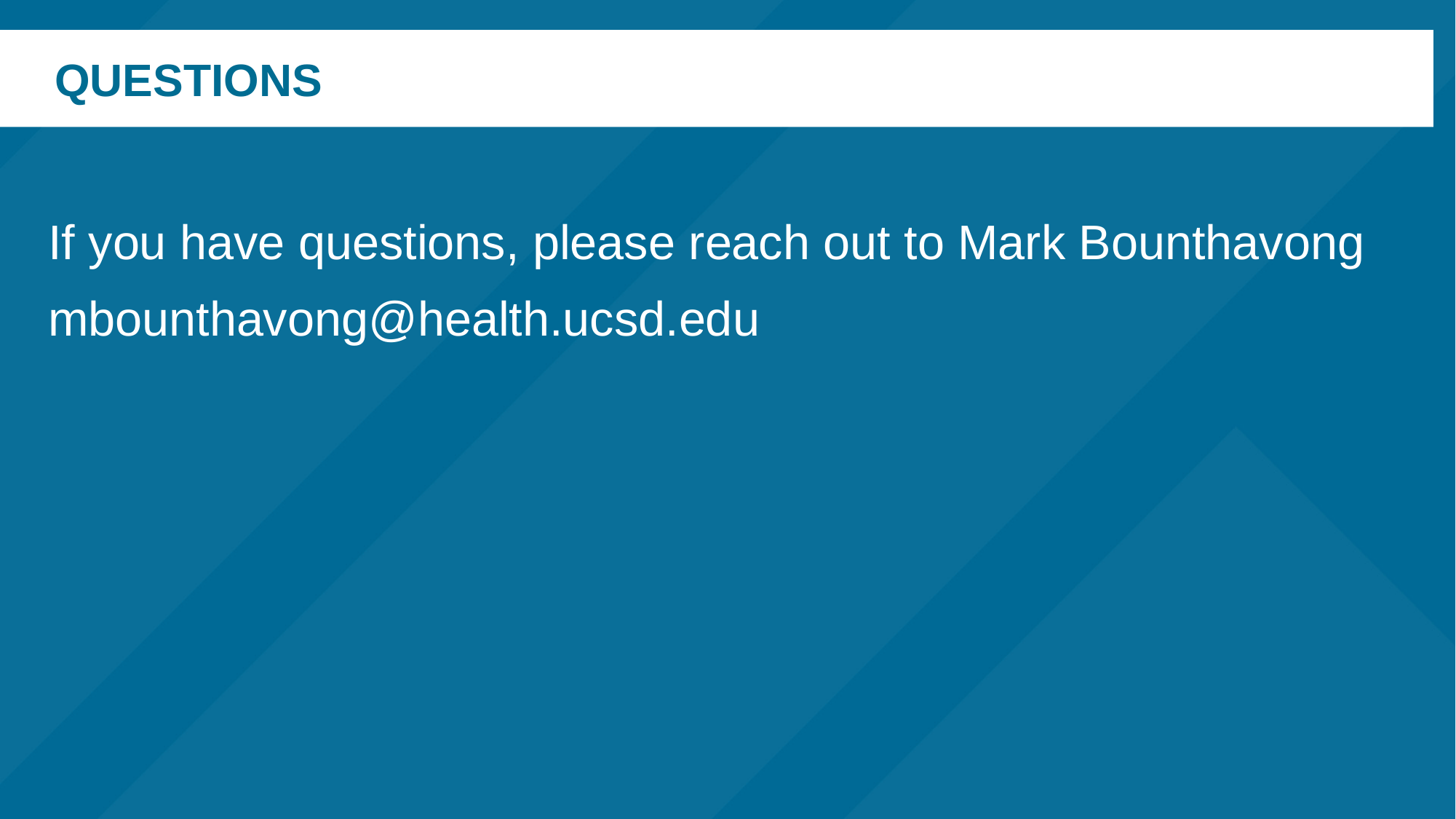

# Questions
If you have questions, please reach out to Mark Bounthavong
mbounthavong@health.ucsd.edu